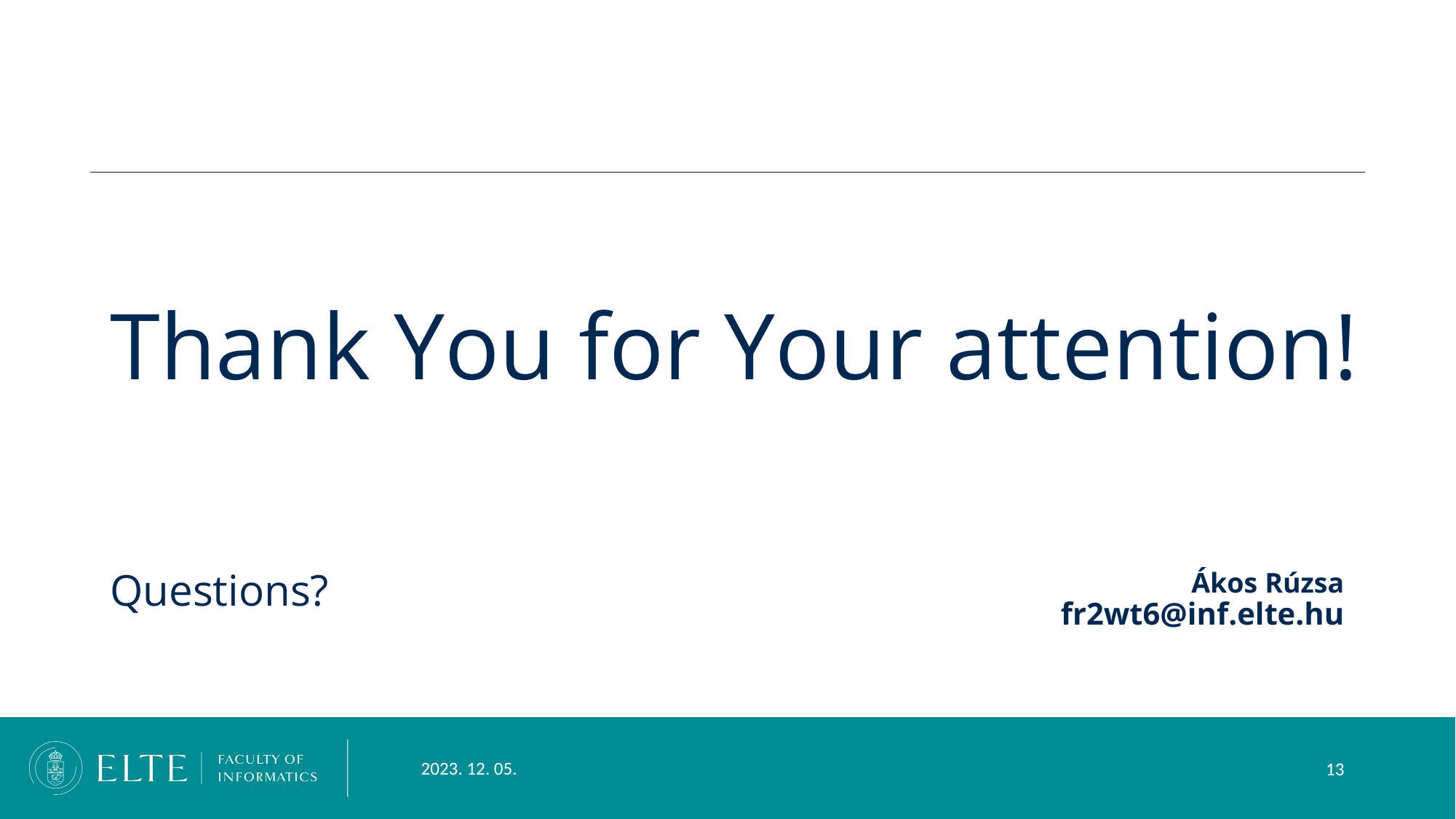

# Thank You for Your attention!
Questions?

Ákos Rúzsa
fr2wt6@inf.elte.hu

2023. 12. 05.
13